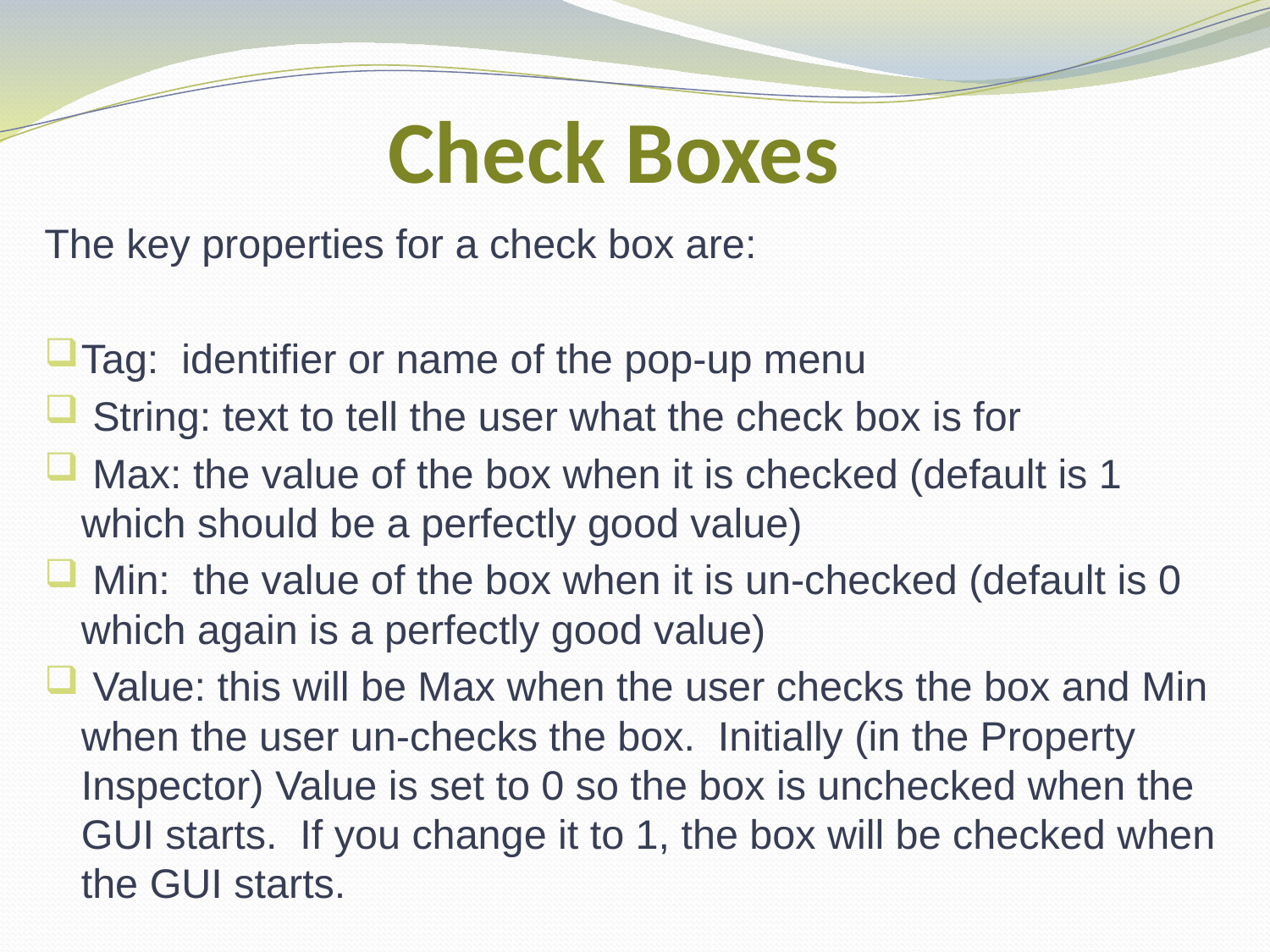

# Check Boxes
The key properties for a check box are:

Tag:  identifier or name of the pop-up menu
 String: text to tell the user what the check box is for
 Max: the value of the box when it is checked (default is 1 which should be a perfectly good value)
 Min:  the value of the box when it is un-checked (default is 0 which again is a perfectly good value)
 Value: this will be Max when the user checks the box and Min when the user un-checks the box.  Initially (in the Property Inspector) Value is set to 0 so the box is unchecked when the GUI starts.  If you change it to 1, the box will be checked when the GUI starts.